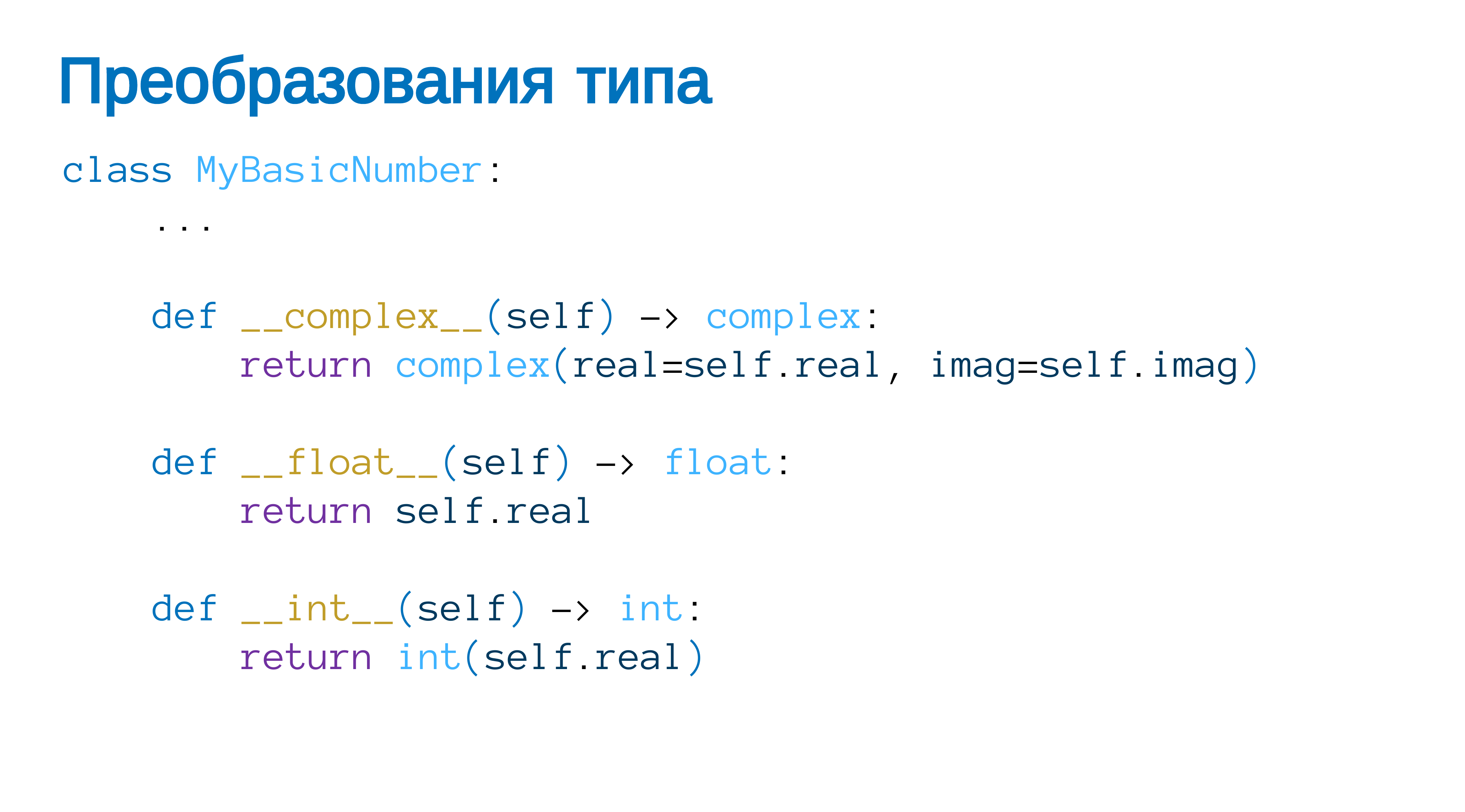

# Преобразования типа
class MyBasicNumber:
    ...

    def __complex__(self) -> complex:
        return complex(real=self.real, imag=self.imag)

    def __float__(self) -> float:
        return self.real

    def __int__(self) -> int:
        return int(self.real)
39